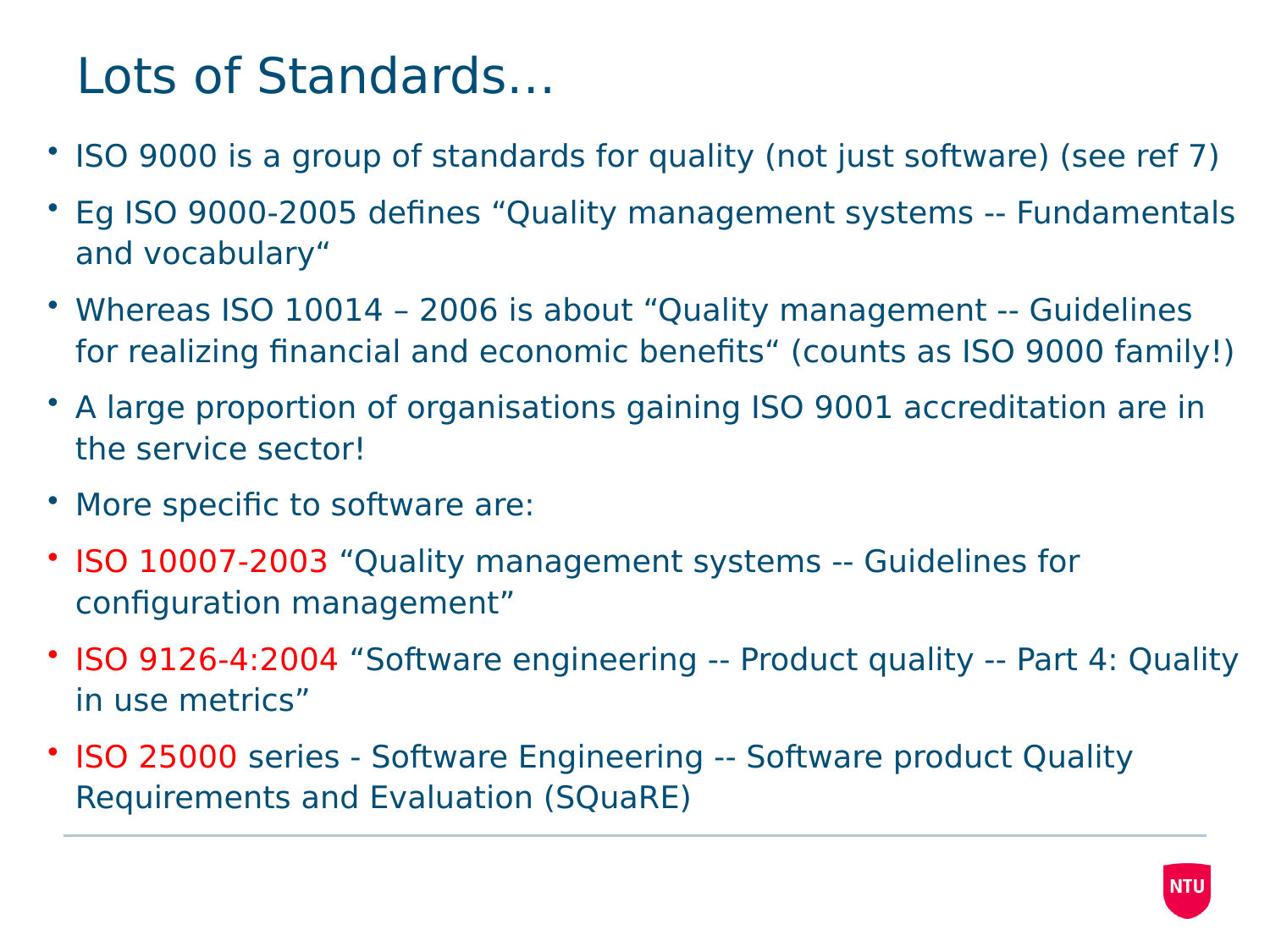

# Lots of Standards…
ISO 9000 is a group of standards for quality (not just software) (see ref 7)
Eg ISO 9000-2005 defines “Quality management systems -- Fundamentals and vocabulary“
Whereas ISO 10014 – 2006 is about “Quality management -- Guidelines for realizing financial and economic benefits“ (counts as ISO 9000 family!)
A large proportion of organisations gaining ISO 9001 accreditation are in the service sector!
More specific to software are:
ISO 10007-2003 “Quality management systems -- Guidelines for configuration management”
ISO 9126-4:2004 “Software engineering -- Product quality -- Part 4: Quality in use metrics”
ISO 25000 series - Software Engineering -- Software product Quality Requirements and Evaluation (SQuaRE)